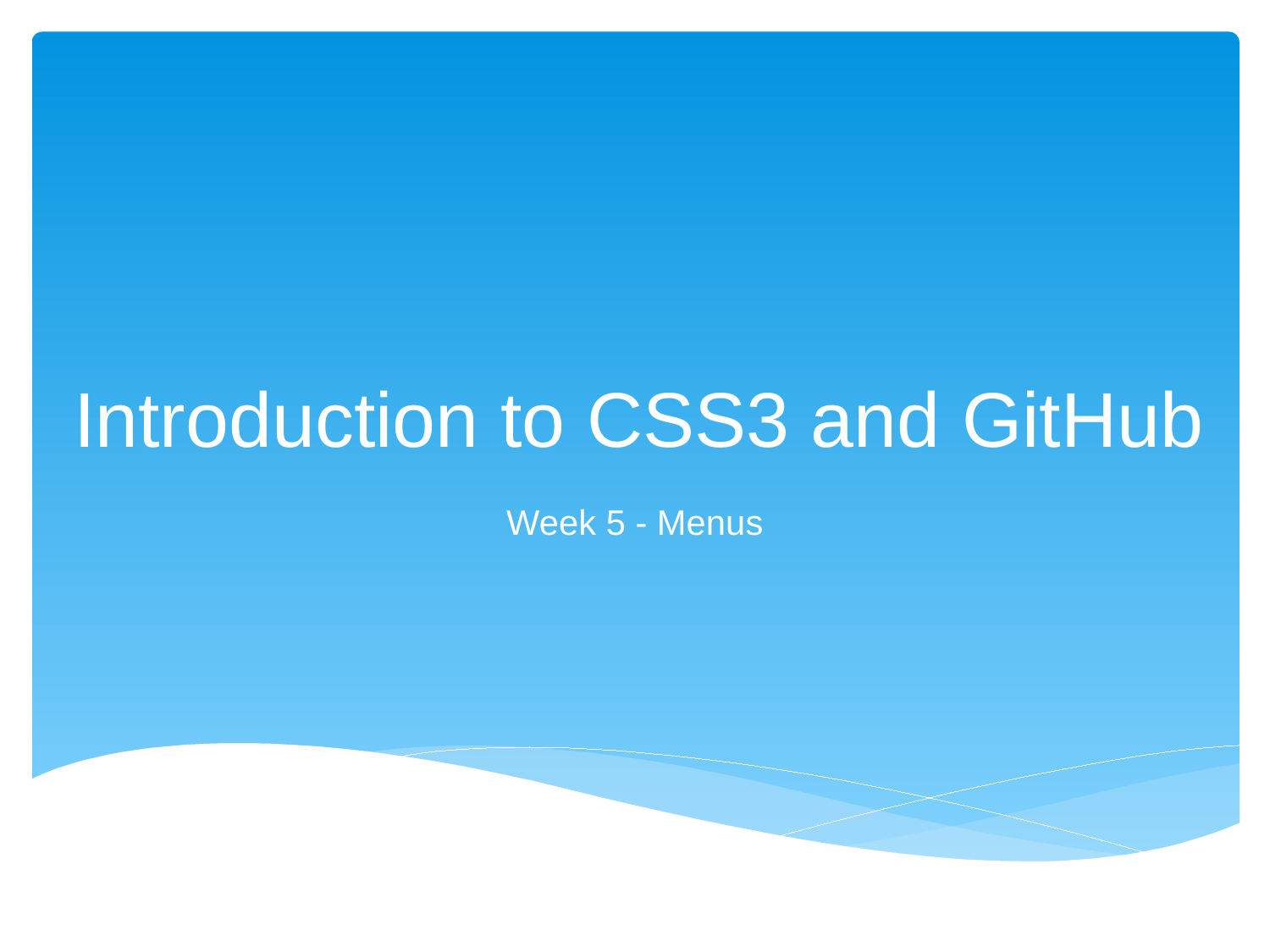

# Introduction to CSS3 and GitHub
Week 5 - Menus